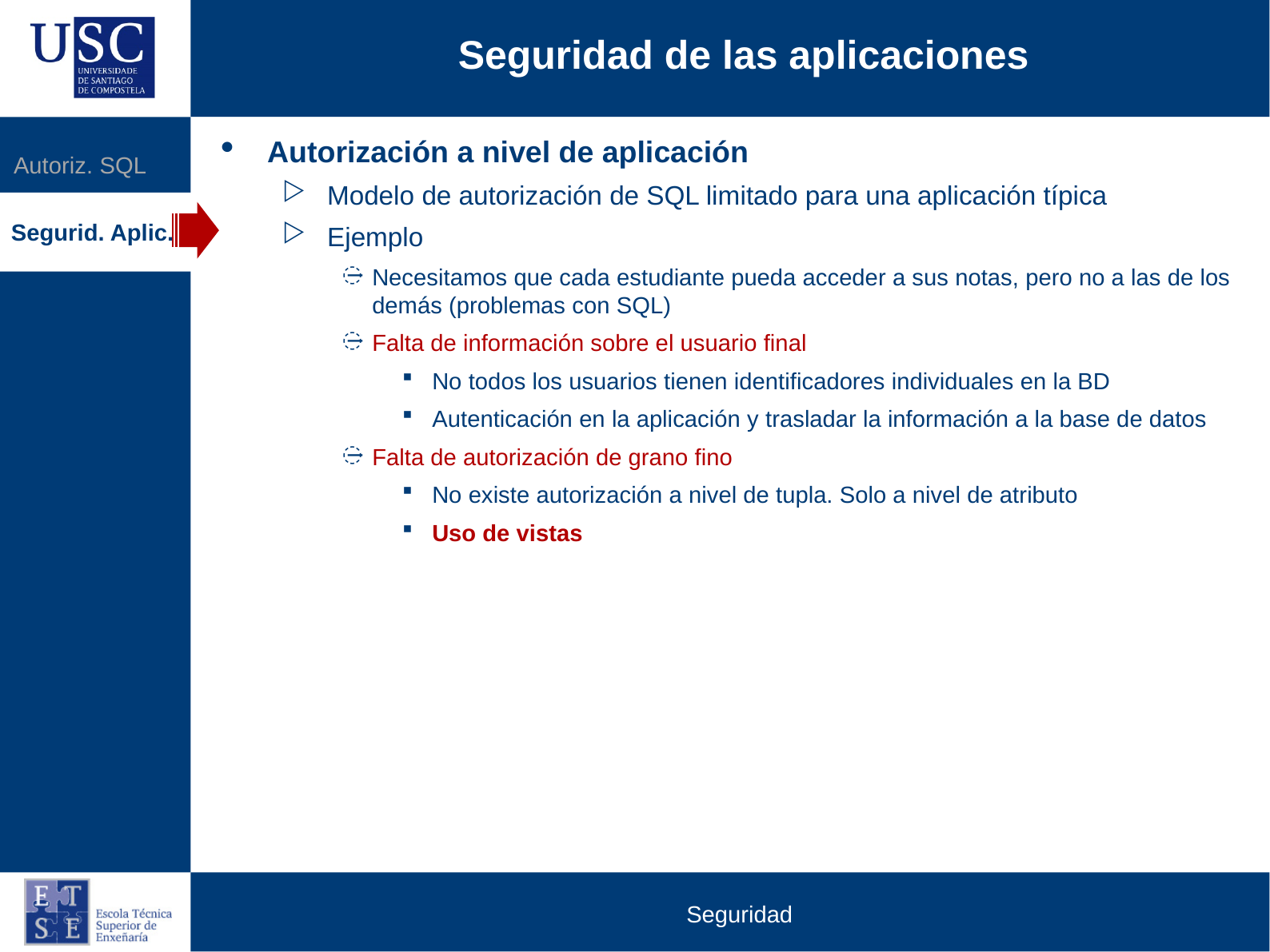

Seguridad de las aplicaciones
Autorización a nivel de aplicación
Modelo de autorización de SQL limitado para una aplicación típica
Ejemplo
Necesitamos que cada estudiante pueda acceder a sus notas, pero no a las de los demás (problemas con SQL)
Falta de información sobre el usuario final
No todos los usuarios tienen identificadores individuales en la BD
Autenticación en la aplicación y trasladar la información a la base de datos
Falta de autorización de grano fino
No existe autorización a nivel de tupla. Solo a nivel de atributo
Uso de vistas
Autoriz. SQL
Segurid. Aplic.